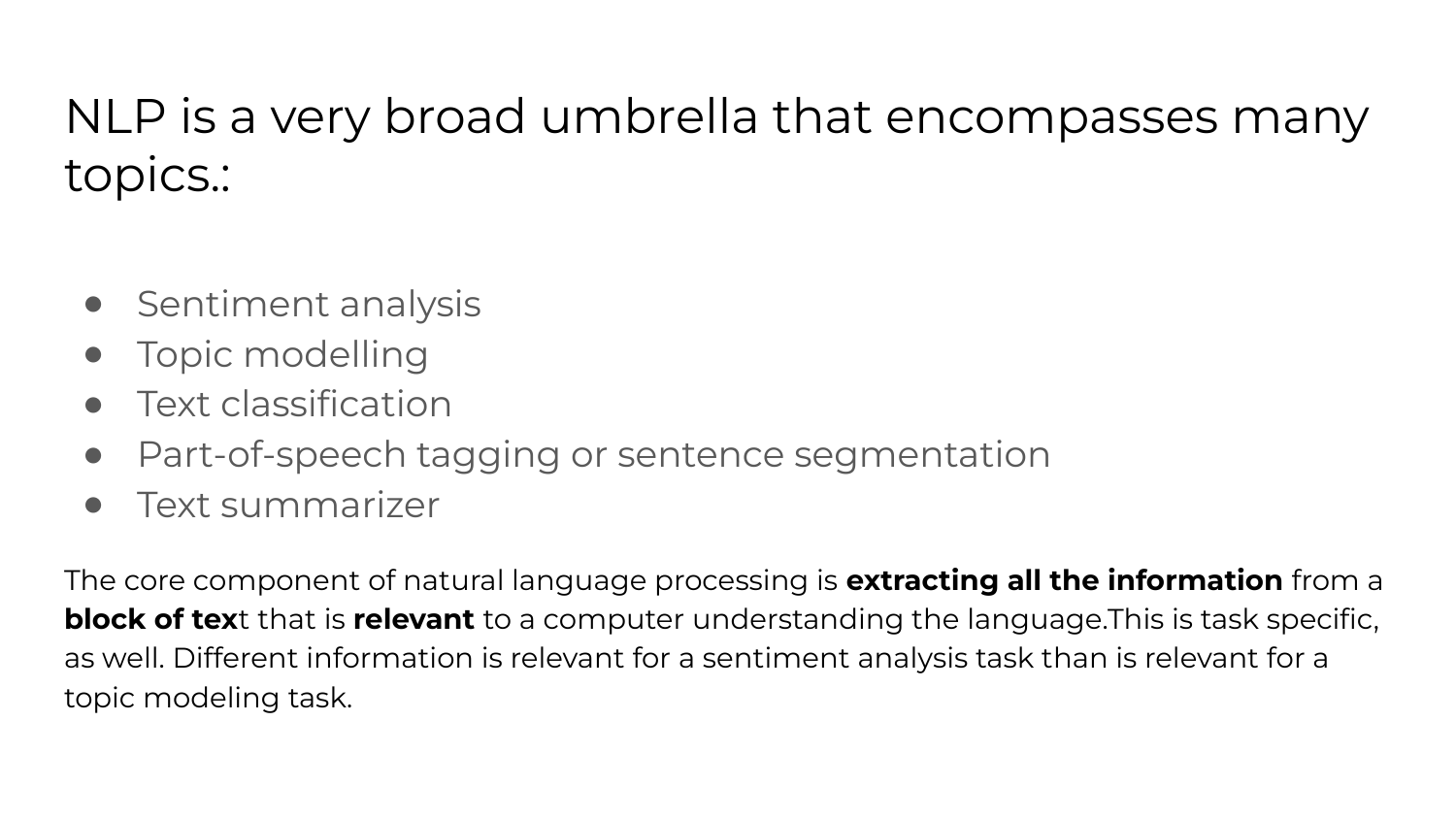

# NLP is a very broad umbrella that encompasses many topics.:

Sentiment analysis
Topic modelling
Text classification
Part-of-speech tagging or sentence segmentation
Text summarizer
The core component of natural language processing is extracting all the information from a block of text that is relevant to a computer understanding the language.This is task specific, as well. Different information is relevant for a sentiment analysis task than is relevant for a topic modeling task.